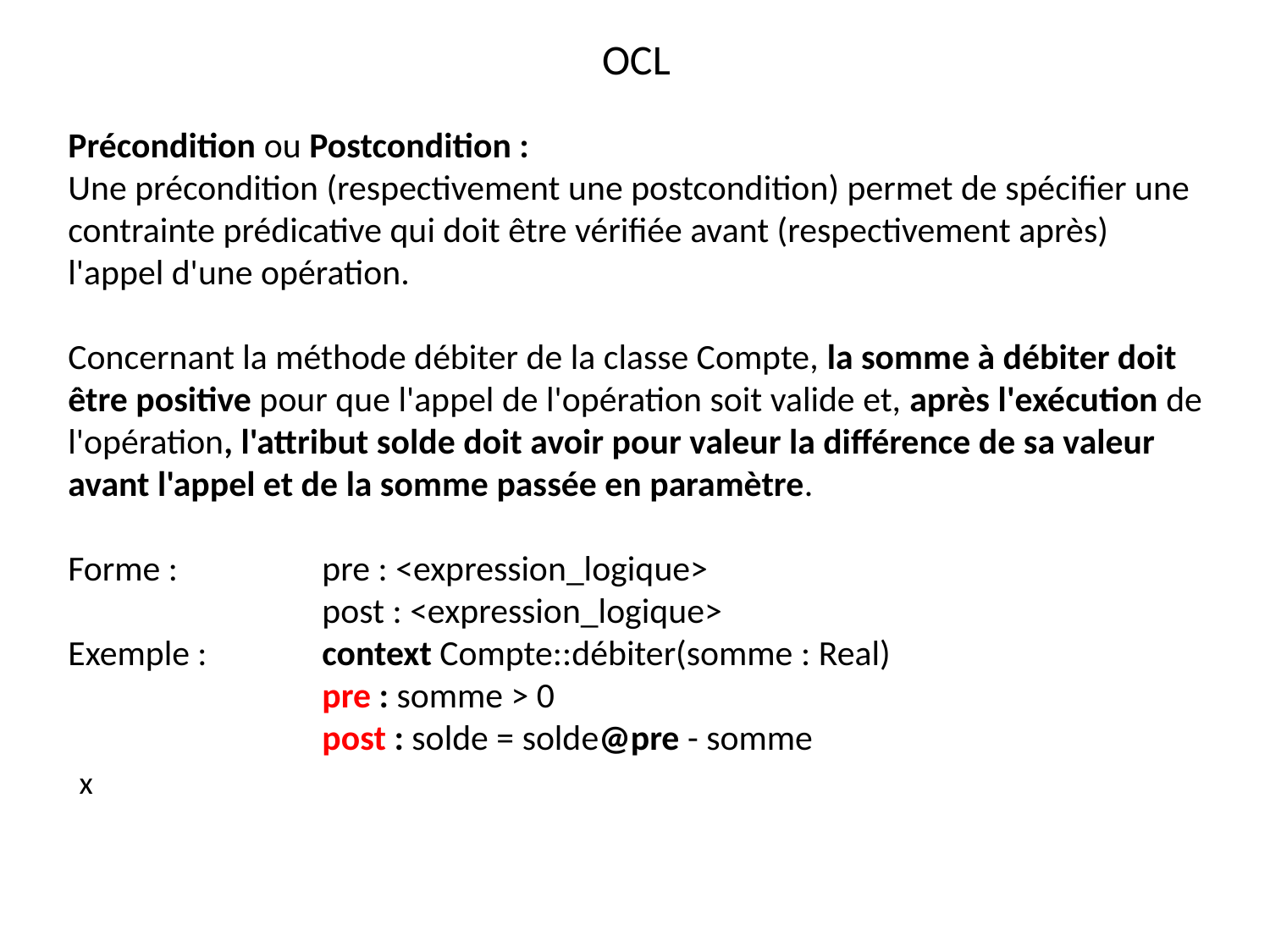

OCL
Précondition ou Postcondition :
Une précondition (respectivement une postcondition) permet de spécifier une contrainte prédicative qui doit être vérifiée avant (respectivement après) l'appel d'une opération.

Concernant la méthode débiter de la classe Compte, la somme à débiter doit être positive pour que l'appel de l'opération soit valide et, après l'exécution de l'opération, l'attribut solde doit avoir pour valeur la différence de sa valeur avant l'appel et de la somme passée en paramètre.

Forme :		pre : <expression_logique>
		post : <expression_logique>
Exemple :	context Compte::débiter(somme : Real)
		pre : somme > 0
		post : solde = solde@pre - somme
x